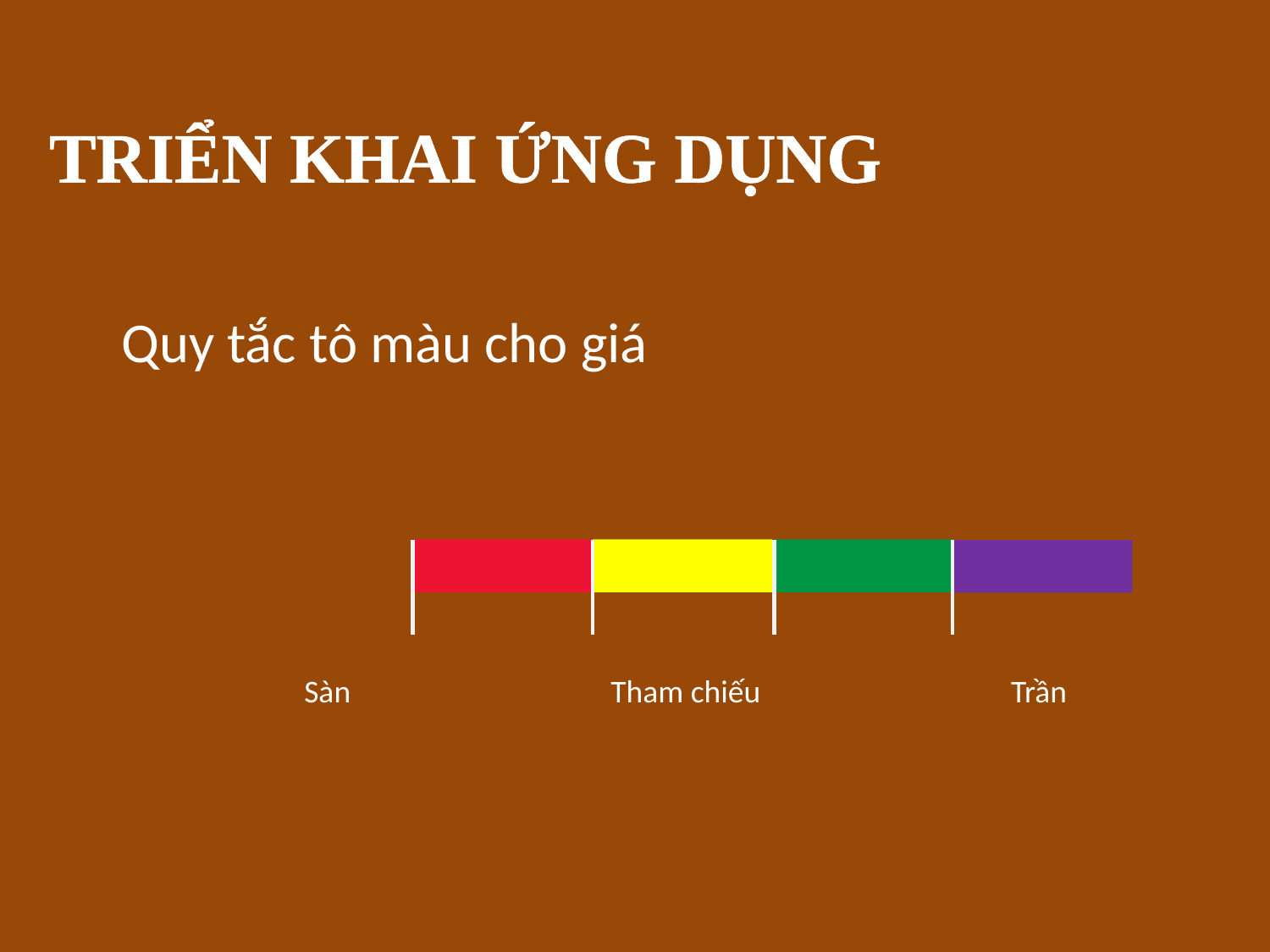

TRIỂN KHAI ỨNG DỤNG
Quy tắc tô màu cho giá

Sàn
Tham chiếu
Trần